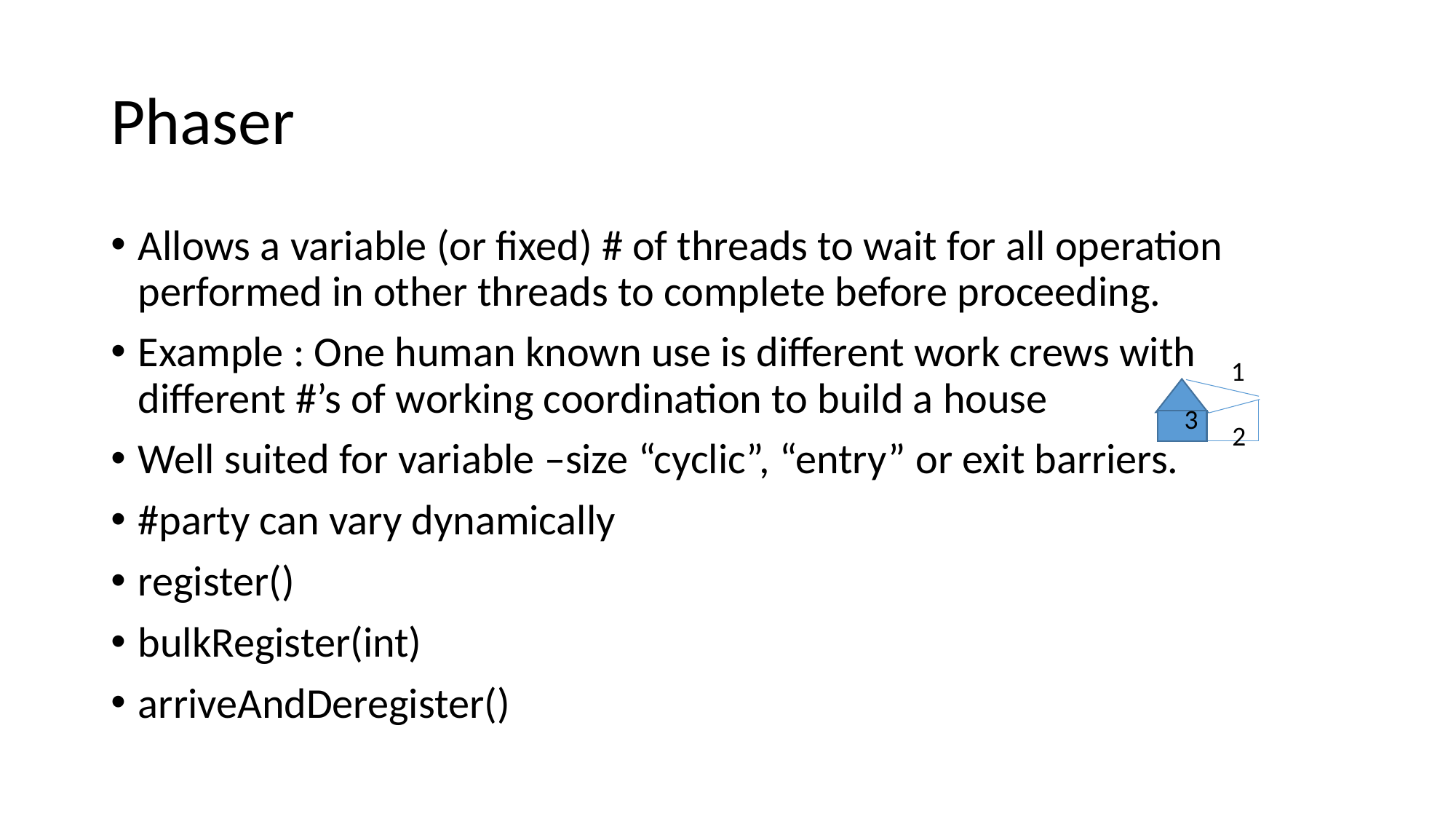

# Phaser
Allows a variable (or fixed) # of threads to wait for all operation performed in other threads to complete before proceeding.
Example : One human known use is different work crews with different #’s of working coordination to build a house
Well suited for variable –size “cyclic”, “entry” or exit barriers.
#party can vary dynamically
register()
bulkRegister(int)
arriveAndDeregister()
1

3

2